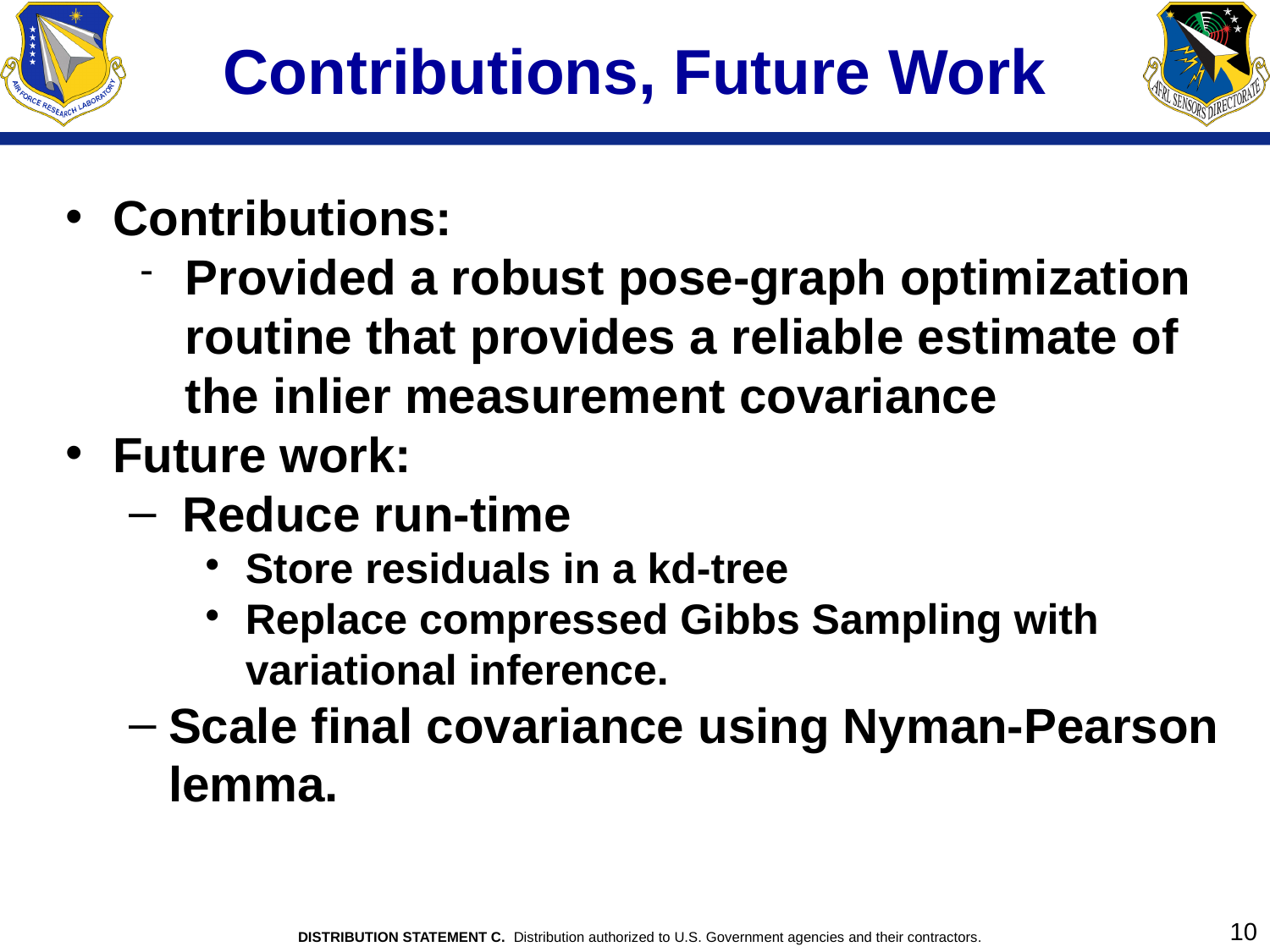

Contributions, Future Work
Contributions:
Provided a robust pose-graph optimization routine that provides a reliable estimate of the inlier measurement covariance
Future work:
 Reduce run-time
Store residuals in a kd-tree
Replace compressed Gibbs Sampling with variational inference.
Scale final covariance using Nyman-Pearson lemma.